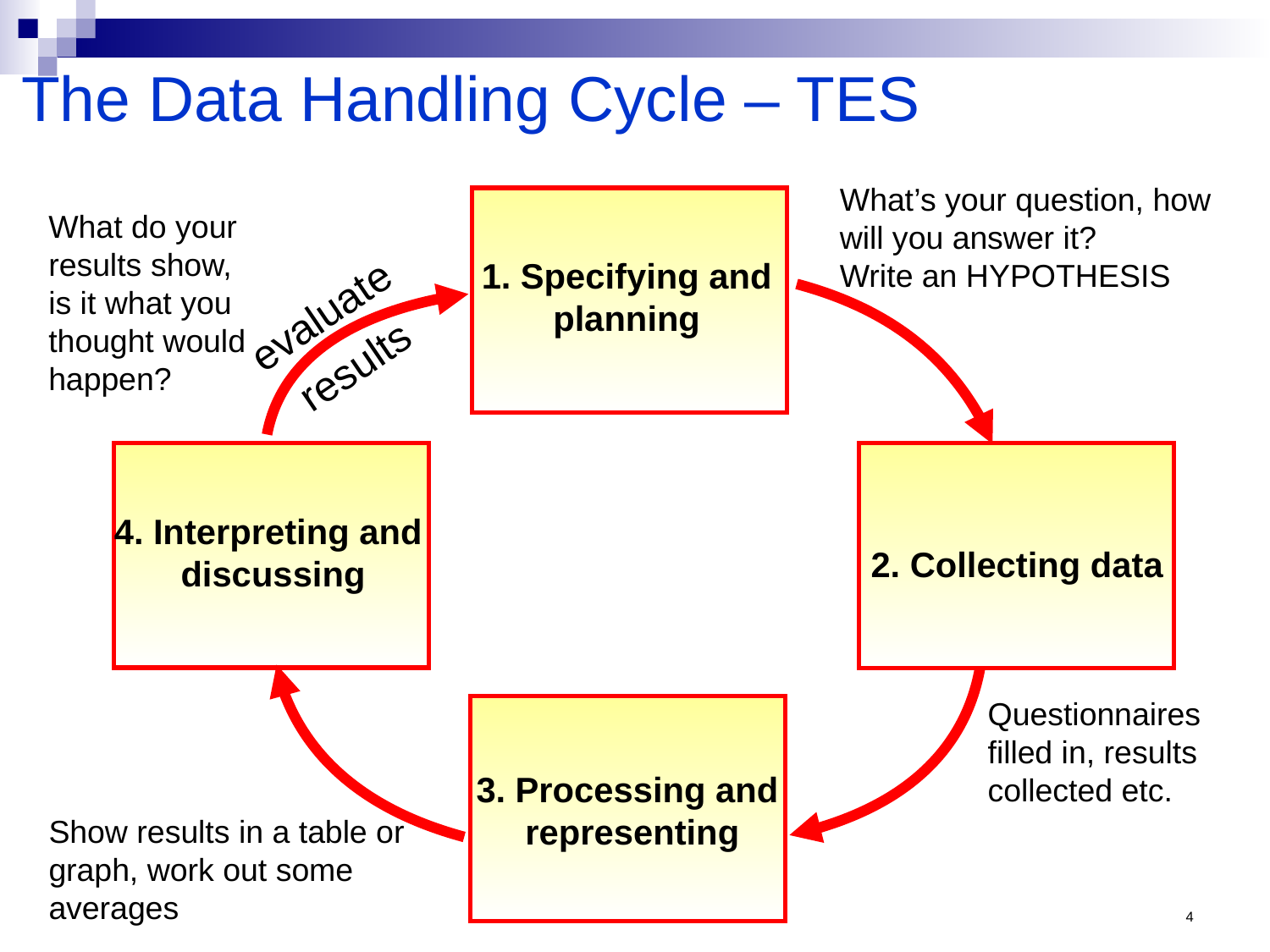

# The Data Handling Cycle – TES
What’s your question, how will you answer it?
Write an HYPOTHESIS

1. Specifying and planning
What do your results show, is it what you thought would happen?

evaluate
results

4. Interpreting and
discussing

2. Collecting data

Questionnaires filled in, results collected etc.

3. Processing and
representing
Show results in a table or graph, work out some averages
4